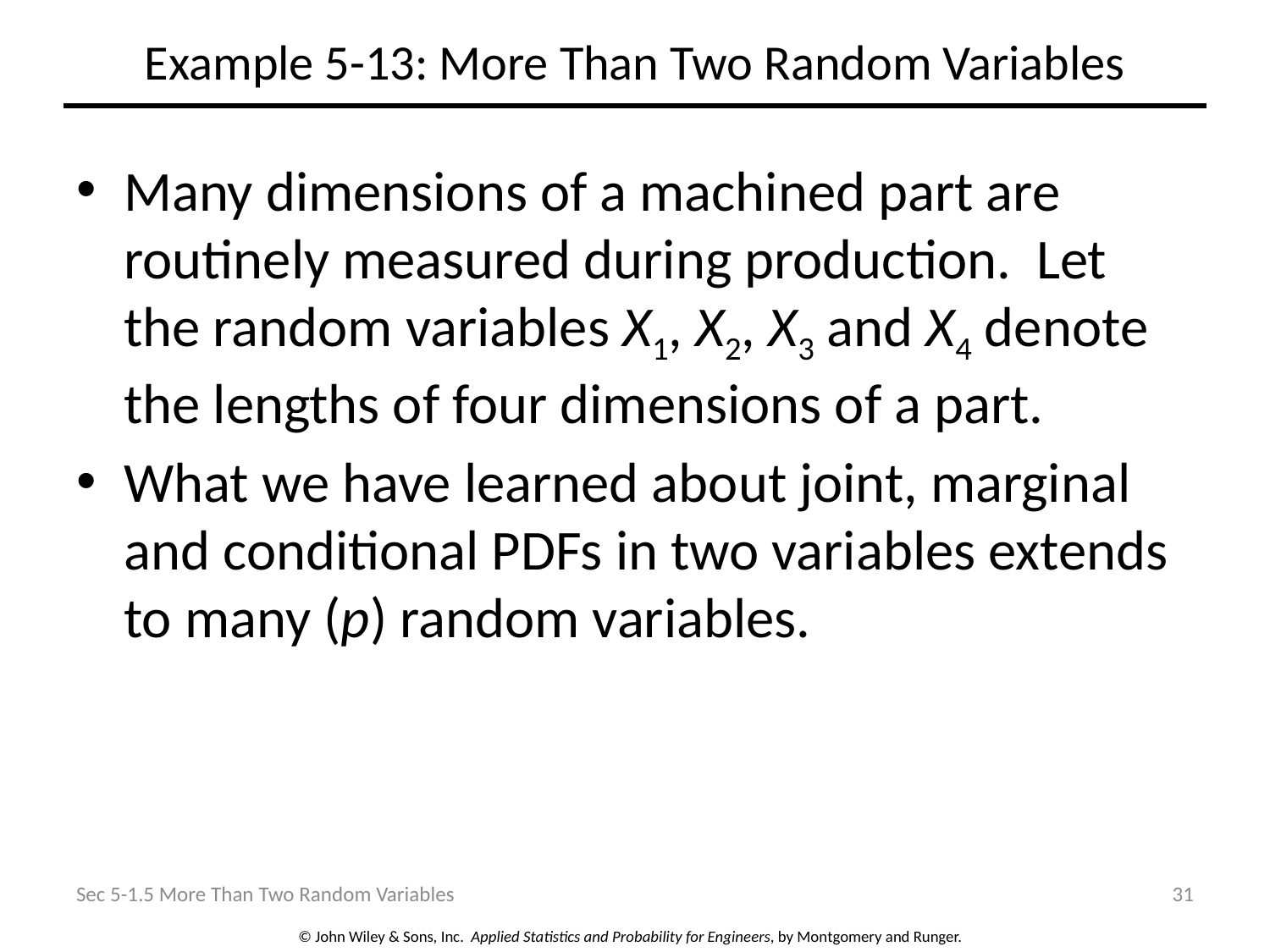

# Example 5-13: More Than Two Random Variables
Many dimensions of a machined part are routinely measured during production.  Let the random variables X1, X2, X3 and X4 denote the lengths of four dimensions of a part.
What we have learned about joint, marginal and conditional PDFs in two variables extends to many (p) random variables.
Sec 5-1.5 More Than Two Random Variables
31